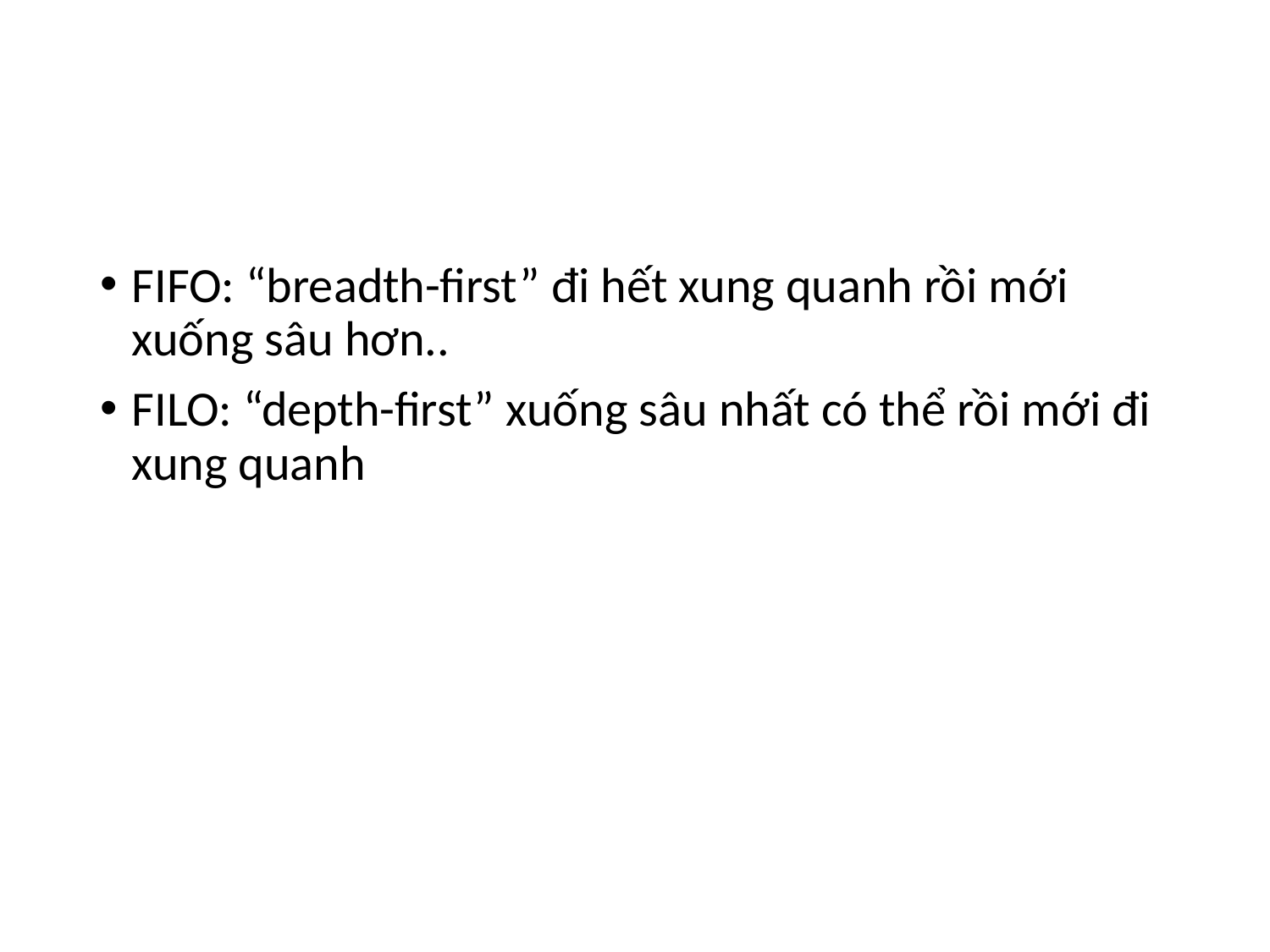

#
FIFO: “breadth-first” đi hết xung quanh rồi mới xuống sâu hơn..
FILO: “depth-first” xuống sâu nhất có thể rồi mới đi xung quanh